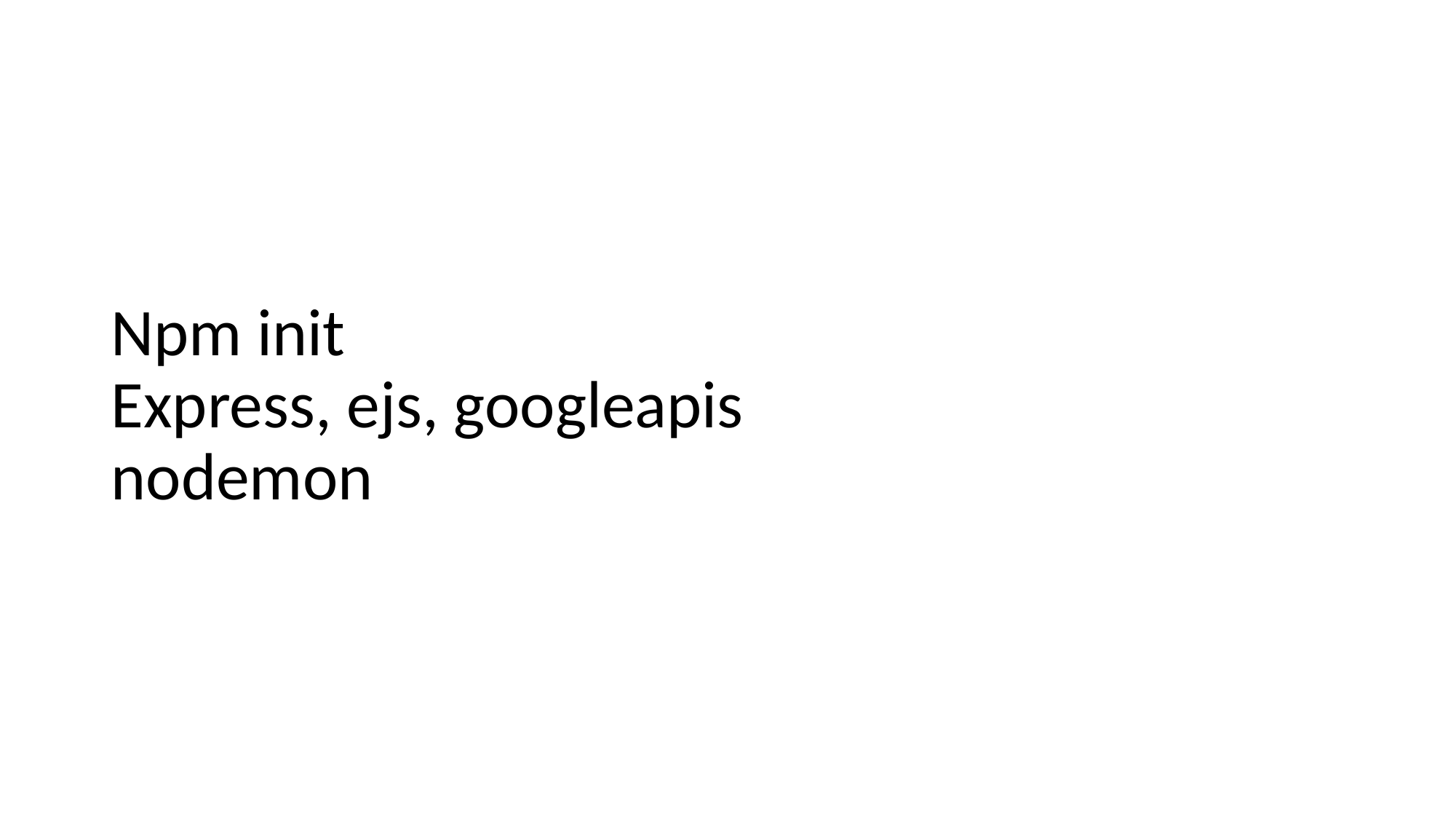

# Npm init Express, ejs, googleapis nodemon